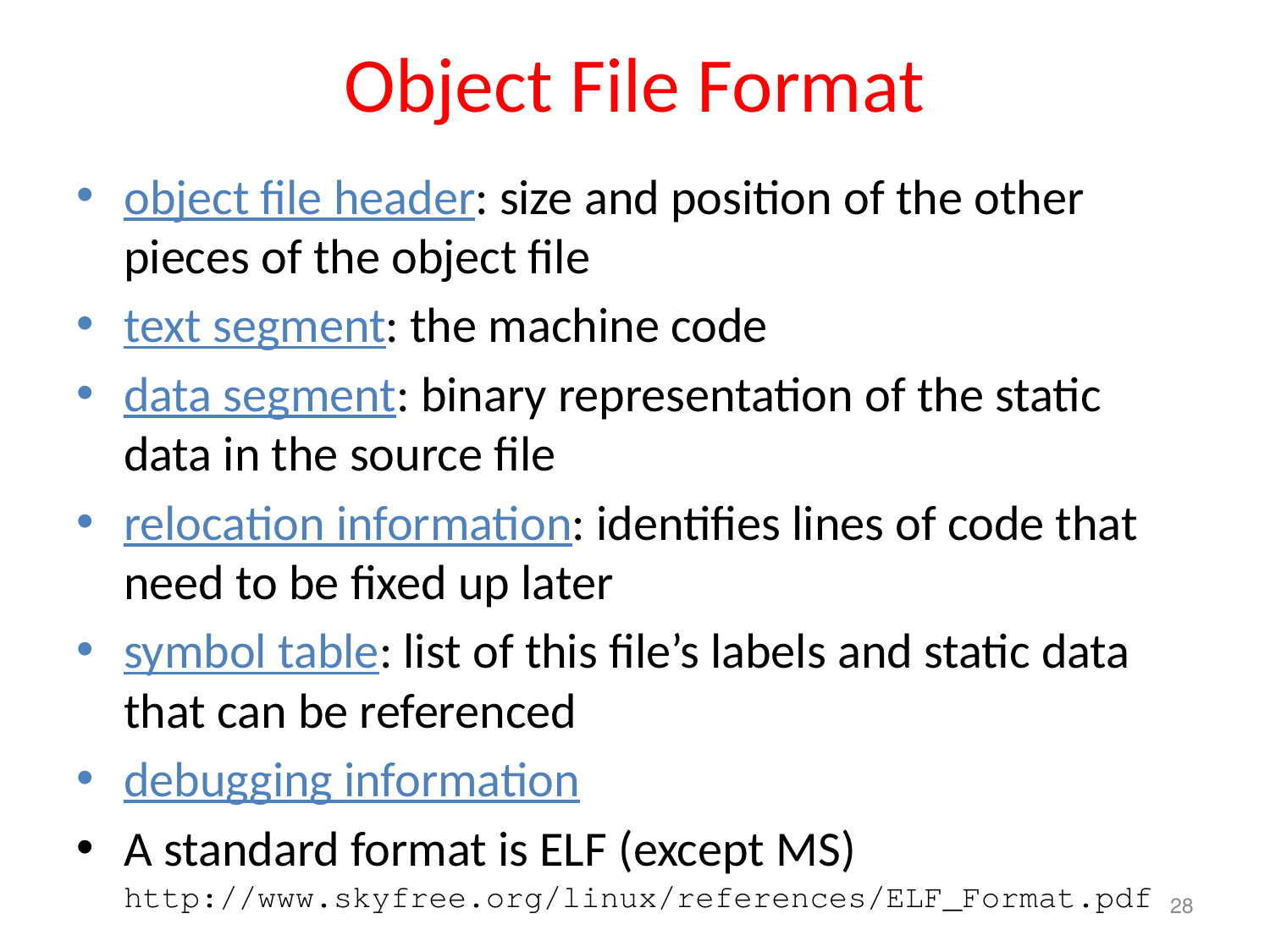

# Object File Format
object file header: size and position of the other pieces of the object file
text segment: the machine code
data segment: binary representation of the static data in the source file
relocation information: identifies lines of code that need to be fixed up later
symbol table: list of this file’s labels and static data that can be referenced
debugging information
A standard format is ELF (except MS)
http://www.skyfree.org/linux/references/ELF_Format.pdf
28